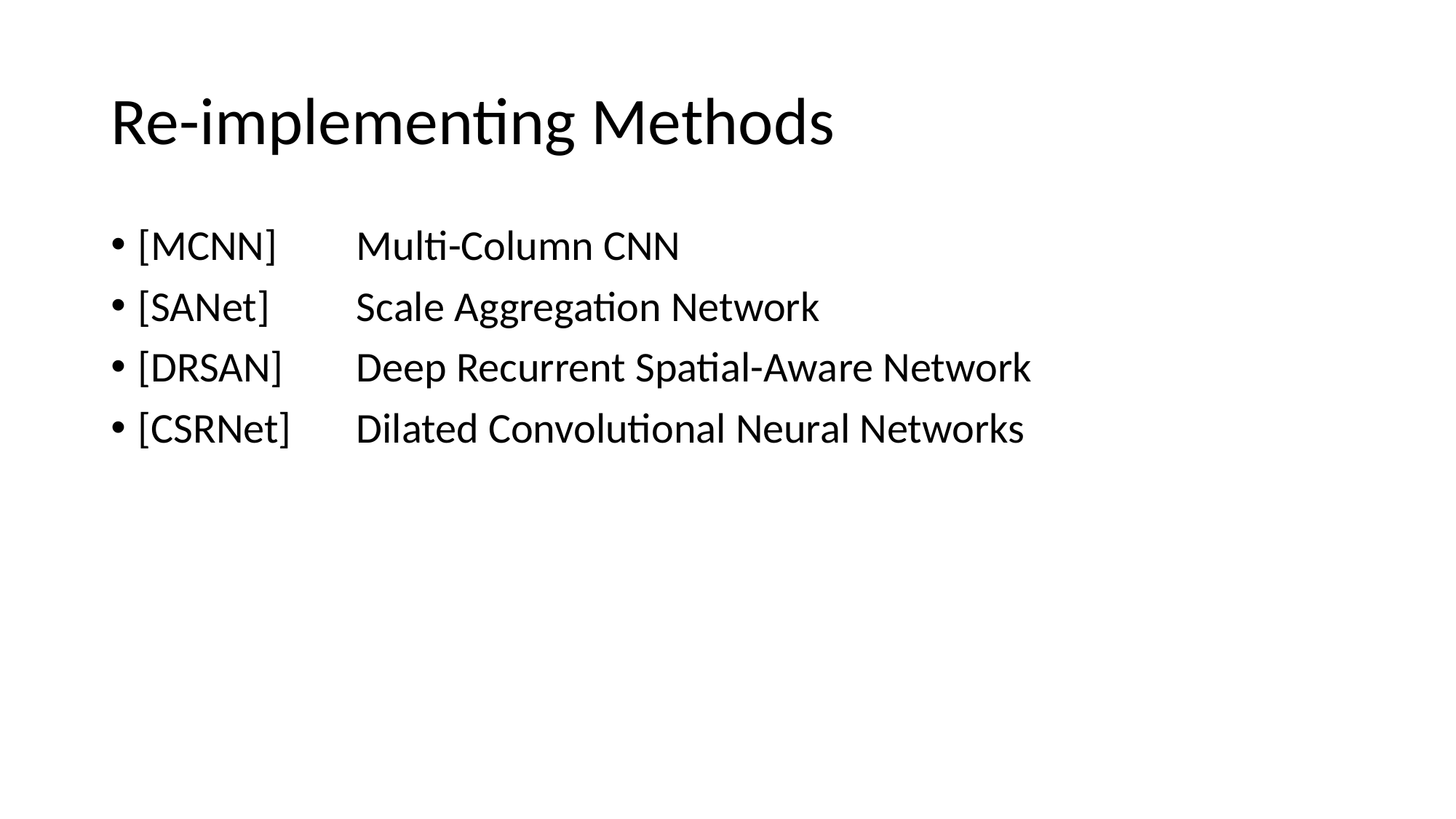

# Re-implementing Methods
[MCNN]	Multi-Column CNN
[SANet]	Scale Aggregation Network
[DRSAN]	Deep Recurrent Spatial-Aware Network
[CSRNet]	Dilated Convolutional Neural Networks